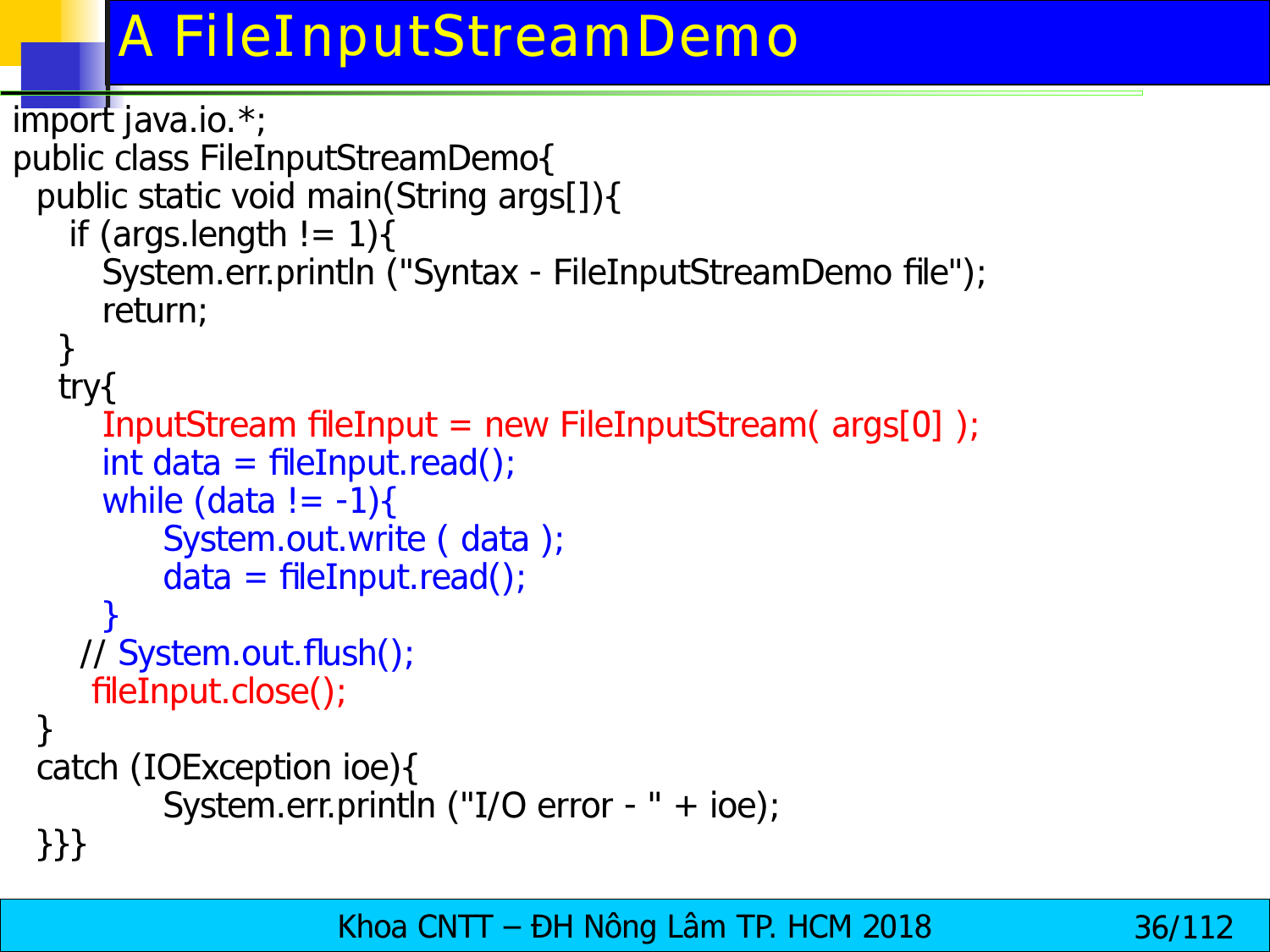

# A FileInputStreamDemo
import java.io.*;
public class FileInputStreamDemo{
	public static void main(String args[]){
	   if (args.length != 1){
	      System.err.println ("Syntax - FileInputStreamDemo file");
	      return;
	  }
	  try{
	      InputStream fileInput = new FileInputStream( args[0] );
	      int data = fileInput.read();
	      while (data != -1){
		System.out.write ( data );
		data = fileInput.read();
	      }
	    // System.out.flush();
	     fileInput.close();
	}
	catch (IOException ioe){
		System.err.println ("I/O error - " + ioe);
	}}}